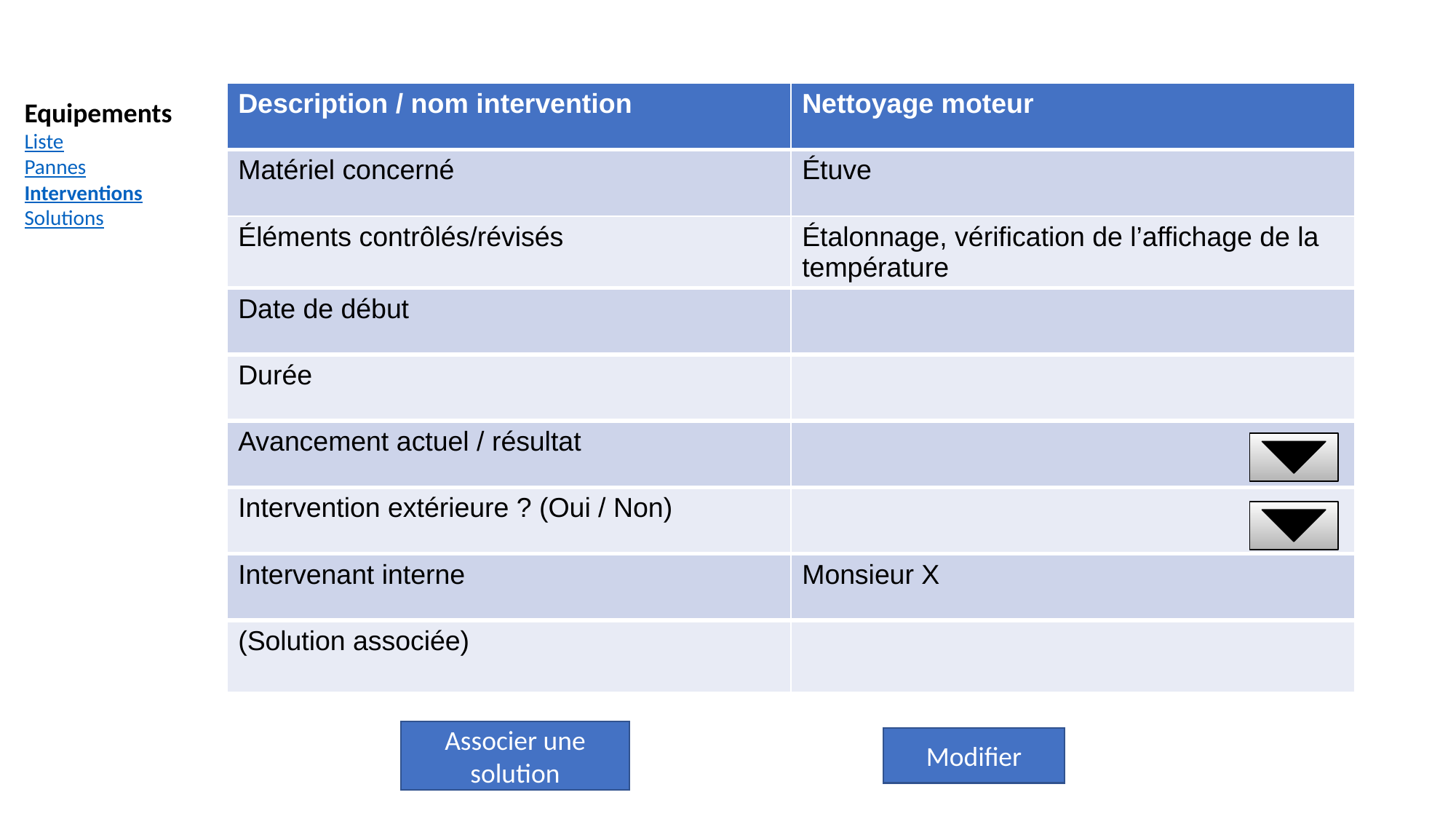

| Description / nom intervention | Nettoyage moteur |
| --- | --- |
| Matériel concerné | Étuve |
| Éléments contrôlés/révisés | Étalonnage, vérification de l’affichage de la température |
| Date de début |  |
| Durée |  |
| Avancement actuel / résultat |  |
| Intervention extérieure ? (Oui / Non) |  |
| Intervenant interne | Monsieur X |
| (Solution associée) |  |
Equipements
Liste
Pannes
Interventions
Solutions

Associer une solution
Modifier